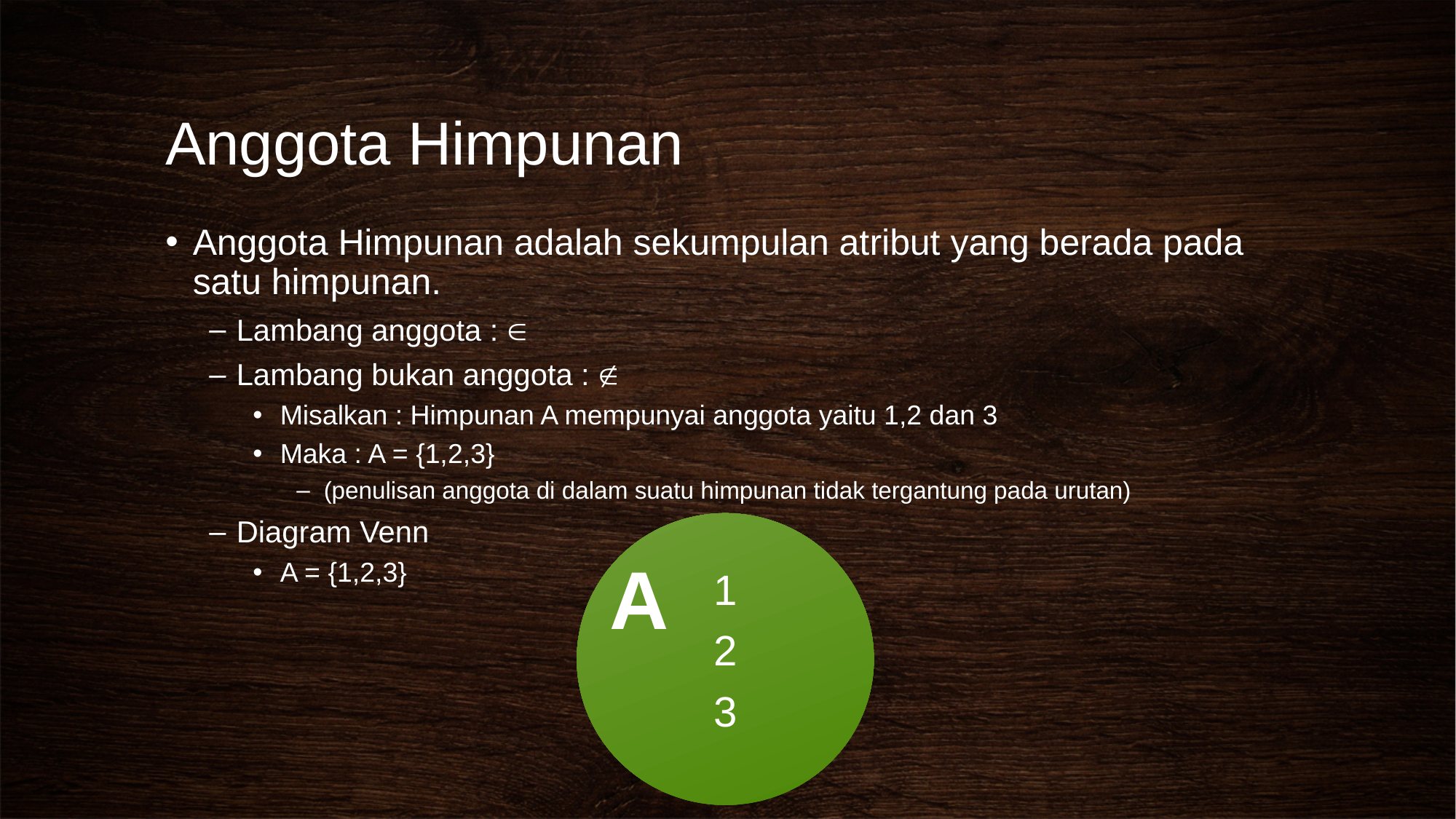

# Anggota Himpunan
Anggota Himpunan adalah sekumpulan atribut yang berada pada satu himpunan.
Lambang anggota : ∈
Lambang bukan anggota : ∉
Misalkan : Himpunan A mempunyai anggota yaitu 1,2 dan 3
Maka : A = {1,2,3}
(penulisan anggota di dalam suatu himpunan tidak tergantung pada urutan)
Diagram Venn
A = {1,2,3}

1
2
3
A